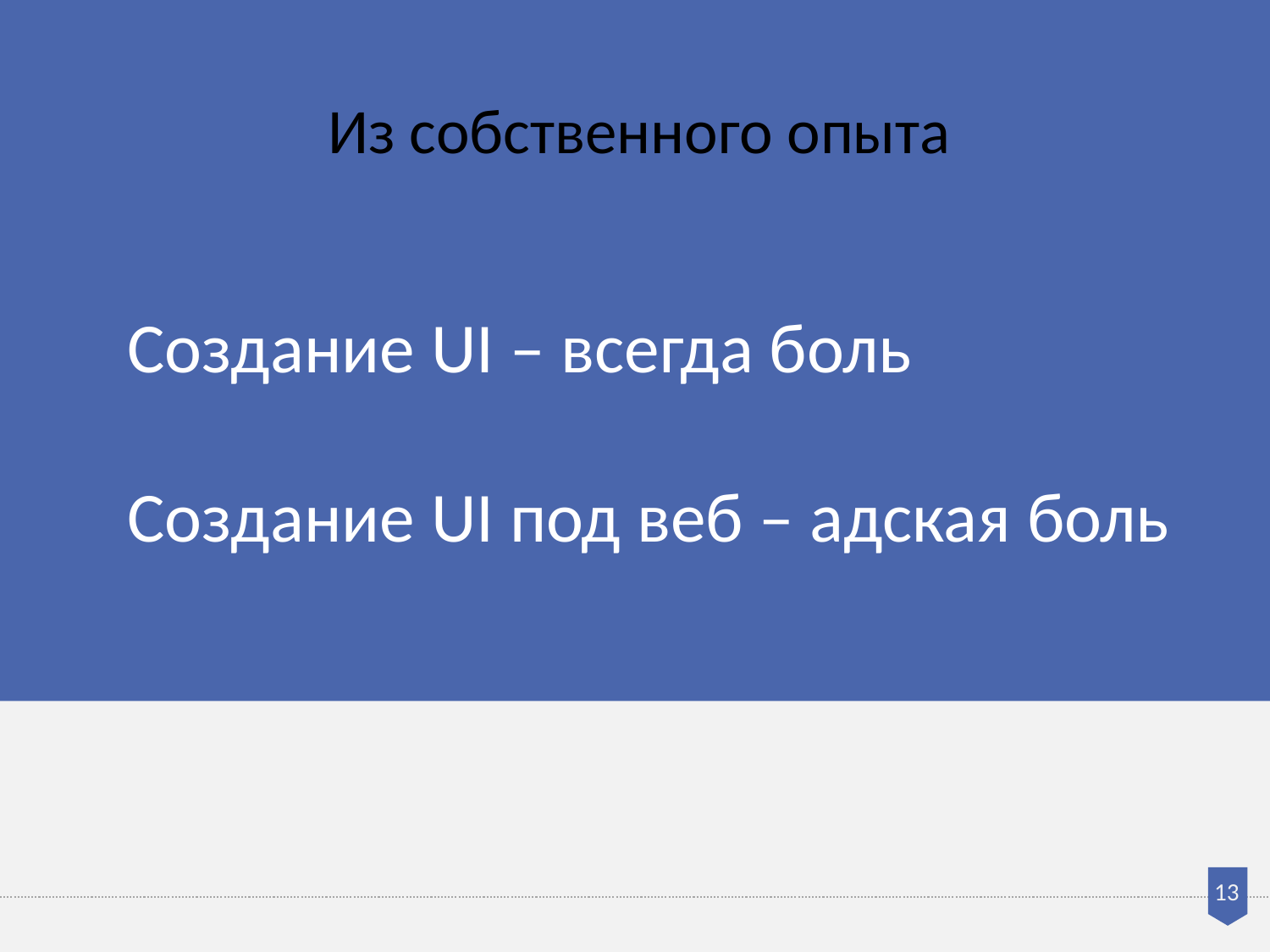

Из собственного опыта
Создание UI – всегда боль

Создание UI под веб – адская боль

13